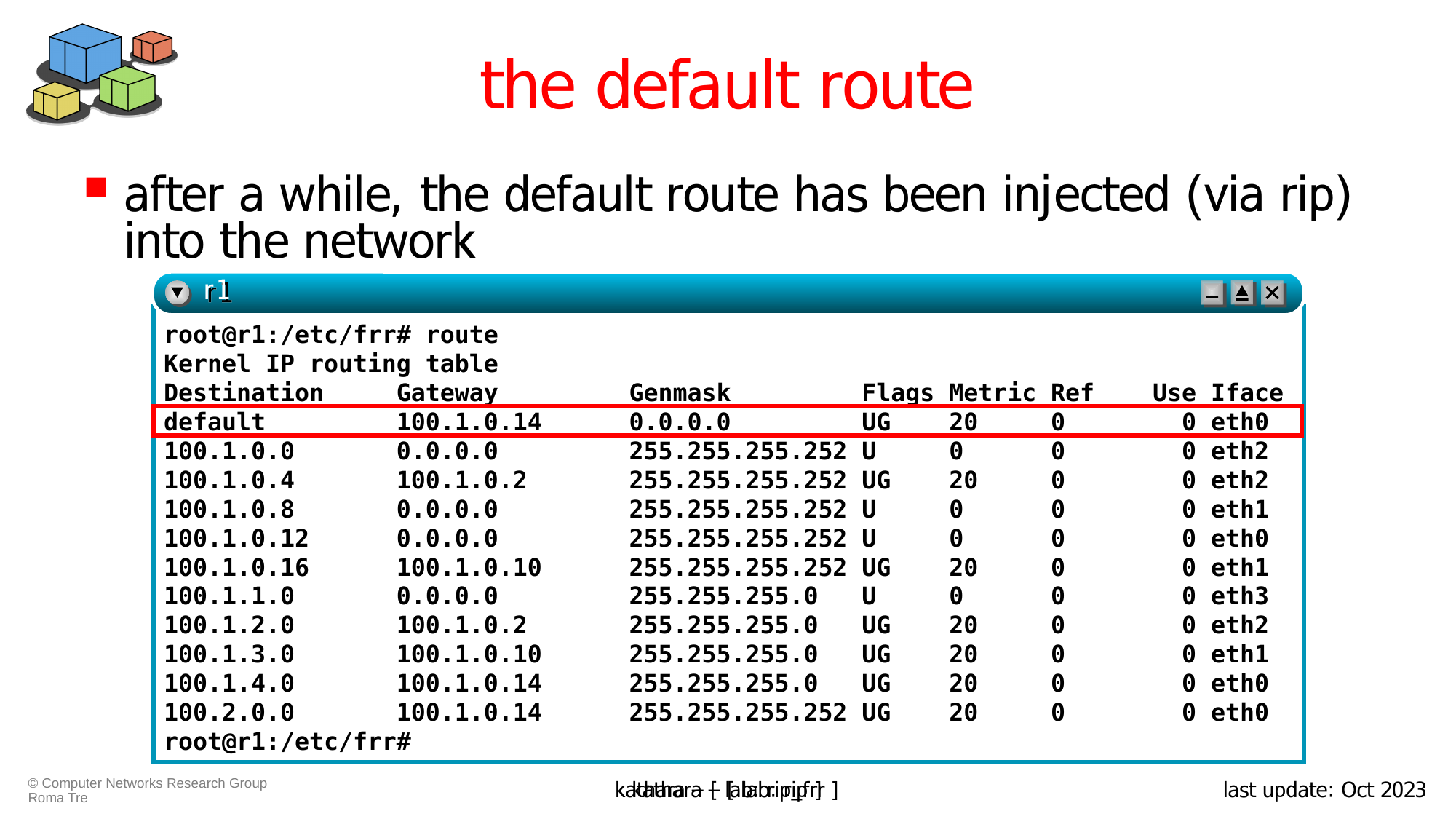

# the default route
after a while, the default route has been injected (via rip) into the network

r1

root@r1:/etc/frr# route
Kernel IP routing table
Destination     Gateway         Genmask         Flags Metric Ref    Use Iface
default         100.1.0.14      0.0.0.0         UG    20     0        0 eth0
100.1.0.0       0.0.0.0         255.255.255.252 U     0      0        0 eth2
100.1.0.4       100.1.0.2       255.255.255.252 UG    20     0        0 eth2
100.1.0.8       0.0.0.0         255.255.255.252 U     0      0        0 eth1
100.1.0.12      0.0.0.0         255.255.255.252 U     0      0        0 eth0
100.1.0.16      100.1.0.10      255.255.255.252 UG    20     0        0 eth1
100.1.1.0       0.0.0.0         255.255.255.0   U     0      0        0 eth3
100.1.2.0       100.1.0.2       255.255.255.0   UG    20     0        0 eth2
100.1.3.0       100.1.0.10      255.255.255.0   UG    20     0        0 eth1
100.1.4.0       100.1.0.14      255.255.255.0   UG    20     0        0 eth0
100.2.0.0       100.1.0.14      255.255.255.252 UG    20     0        0 eth0
root@r1:/etc/frr#

kathara – [ lab: rip ]
kathara – [ lab: rip_frr ]
last update: Oct 2023